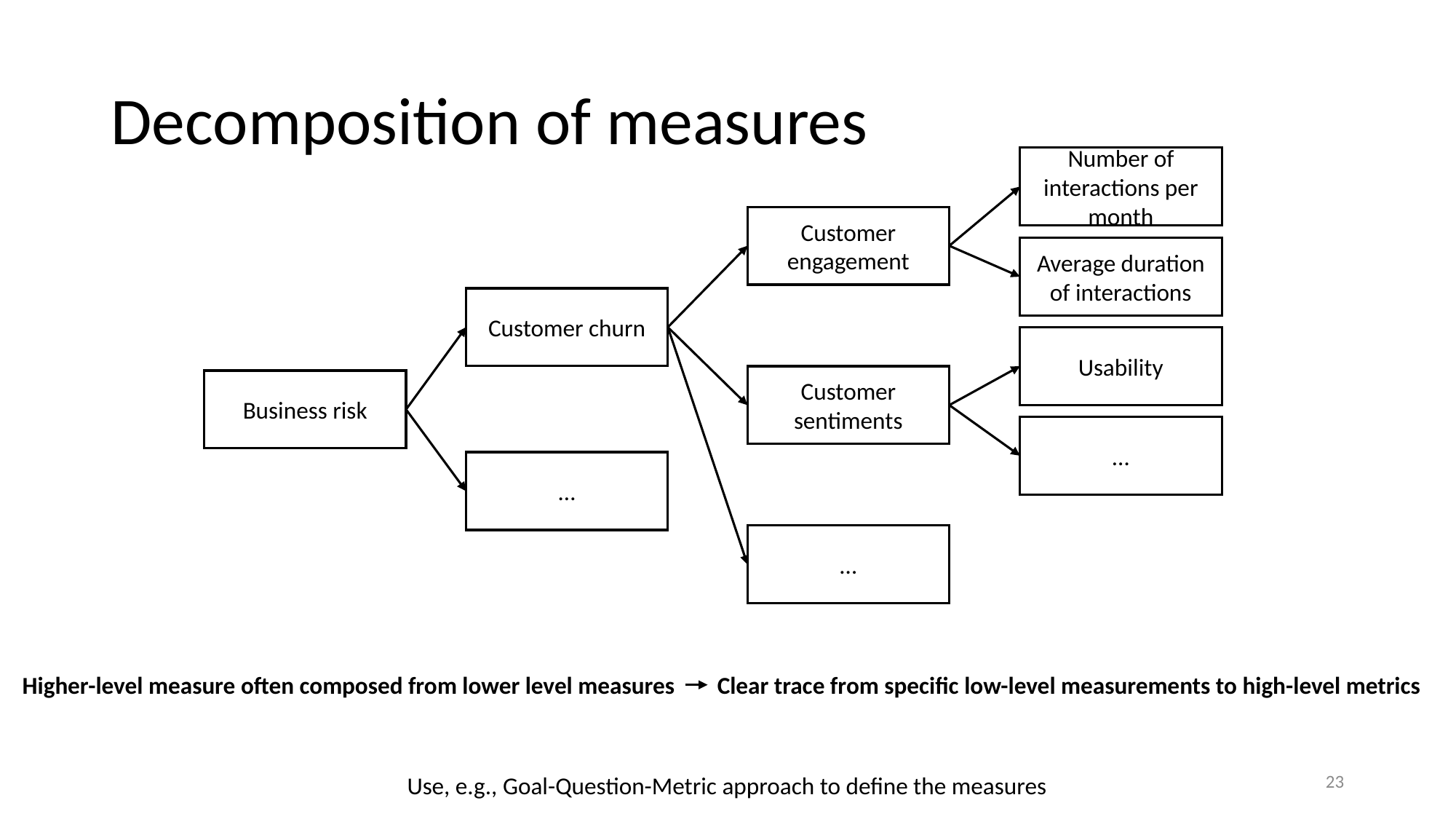

# Decomposition of measures
Number of interactions per month
Customer engagement
Average duration of interactions
Customer churn
Usability
Customer sentiments
Business risk
…
…
…
Higher-level measure often composed from lower level measures
Clear trace from specific low-level measurements to high-level metrics
23
Use, e.g., Goal-Question-Metric approach to define the measures